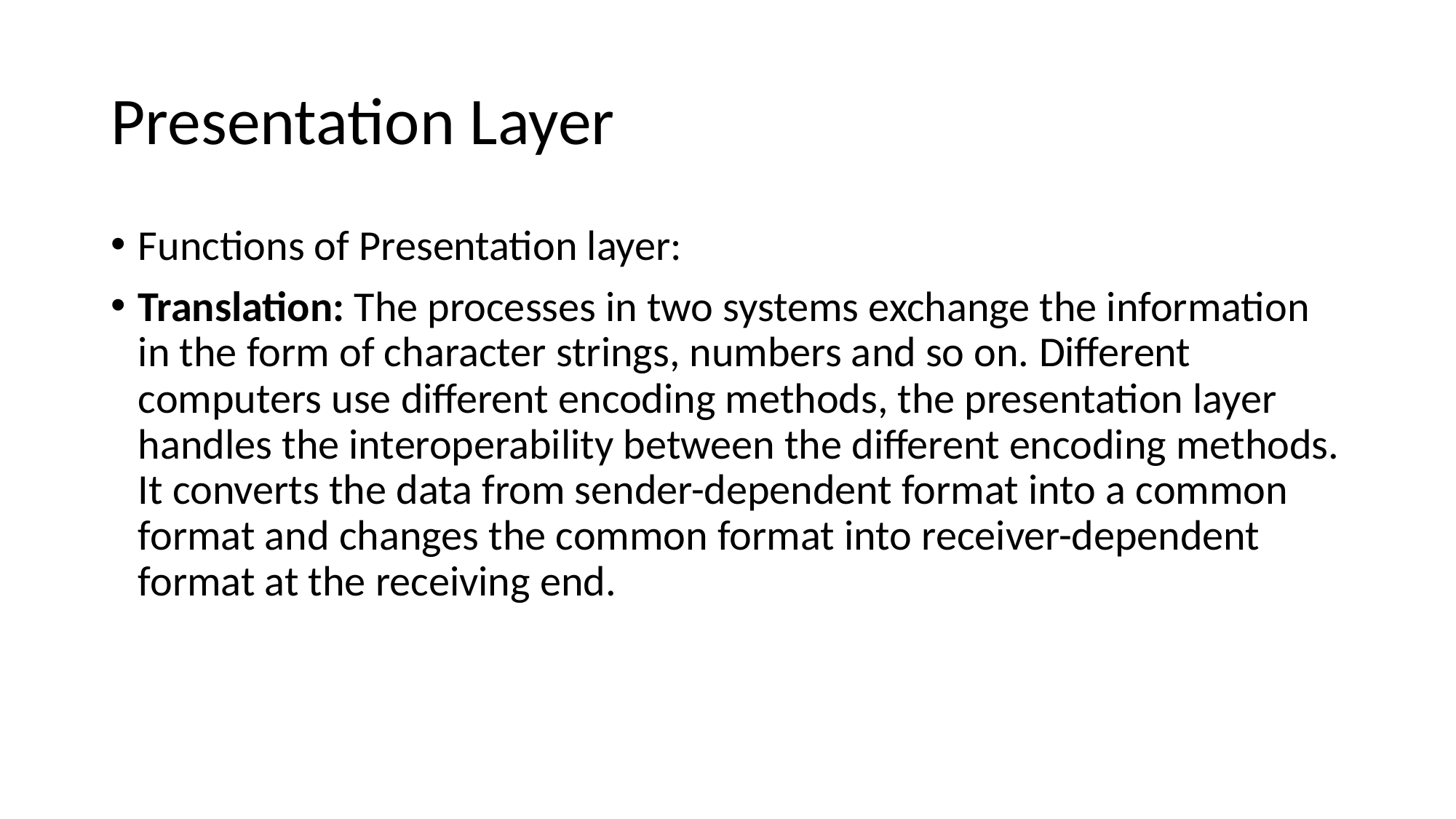

# Presentation Layer
Functions of Presentation layer:
Translation: The processes in two systems exchange the information in the form of character strings, numbers and so on. Different computers use different encoding methods, the presentation layer handles the interoperability between the different encoding methods. It converts the data from sender-dependent format into a common format and changes the common format into receiver-dependent format at the receiving end.